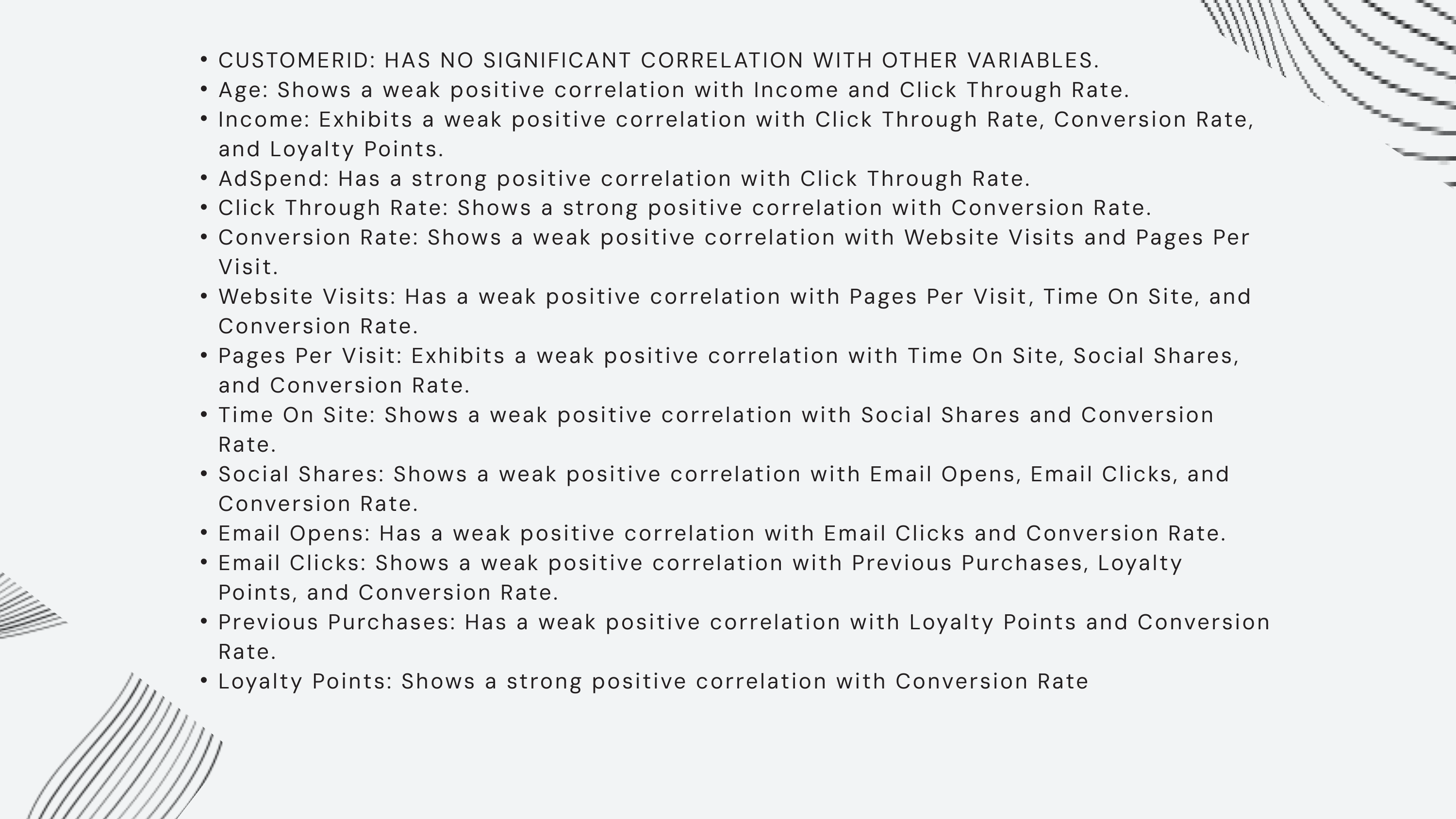

CUSTOMERID: HAS NO SIGNIFICANT CORRELATION WITH OTHER VARIABLES.
Age: Shows a weak positive correlation with Income and Click Through Rate.
Income: Exhibits a weak positive correlation with Click Through Rate, Conversion Rate, and Loyalty Points.
AdSpend: Has a strong positive correlation with Click Through Rate.
Click Through Rate: Shows a strong positive correlation with Conversion Rate.
Conversion Rate: Shows a weak positive correlation with Website Visits and Pages Per Visit.
Website Visits: Has a weak positive correlation with Pages Per Visit, Time On Site, and Conversion Rate.
Pages Per Visit: Exhibits a weak positive correlation with Time On Site, Social Shares, and Conversion Rate.
Time On Site: Shows a weak positive correlation with Social Shares and Conversion Rate.
Social Shares: Shows a weak positive correlation with Email Opens, Email Clicks, and Conversion Rate.
Email Opens: Has a weak positive correlation with Email Clicks and Conversion Rate.
Email Clicks: Shows a weak positive correlation with Previous Purchases, Loyalty Points, and Conversion Rate.
Previous Purchases: Has a weak positive correlation with Loyalty Points and Conversion Rate.
Loyalty Points: Shows a strong positive correlation with Conversion Rate